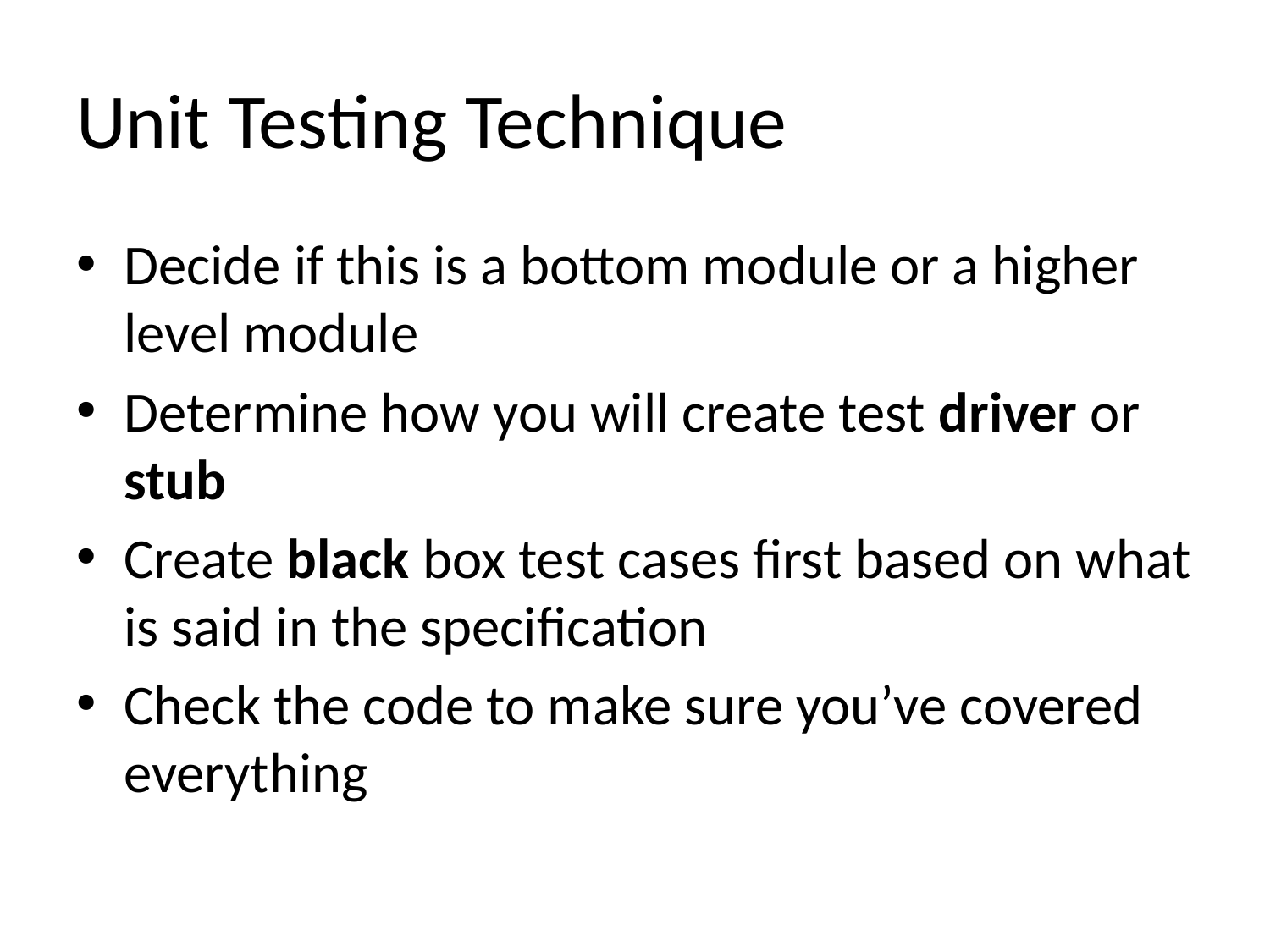

# Unit Testing Technique
Decide if this is a bottom module or a higher level module
Determine how you will create test driver or stub
Create black box test cases first based on what is said in the specification
Check the code to make sure you’ve covered everything